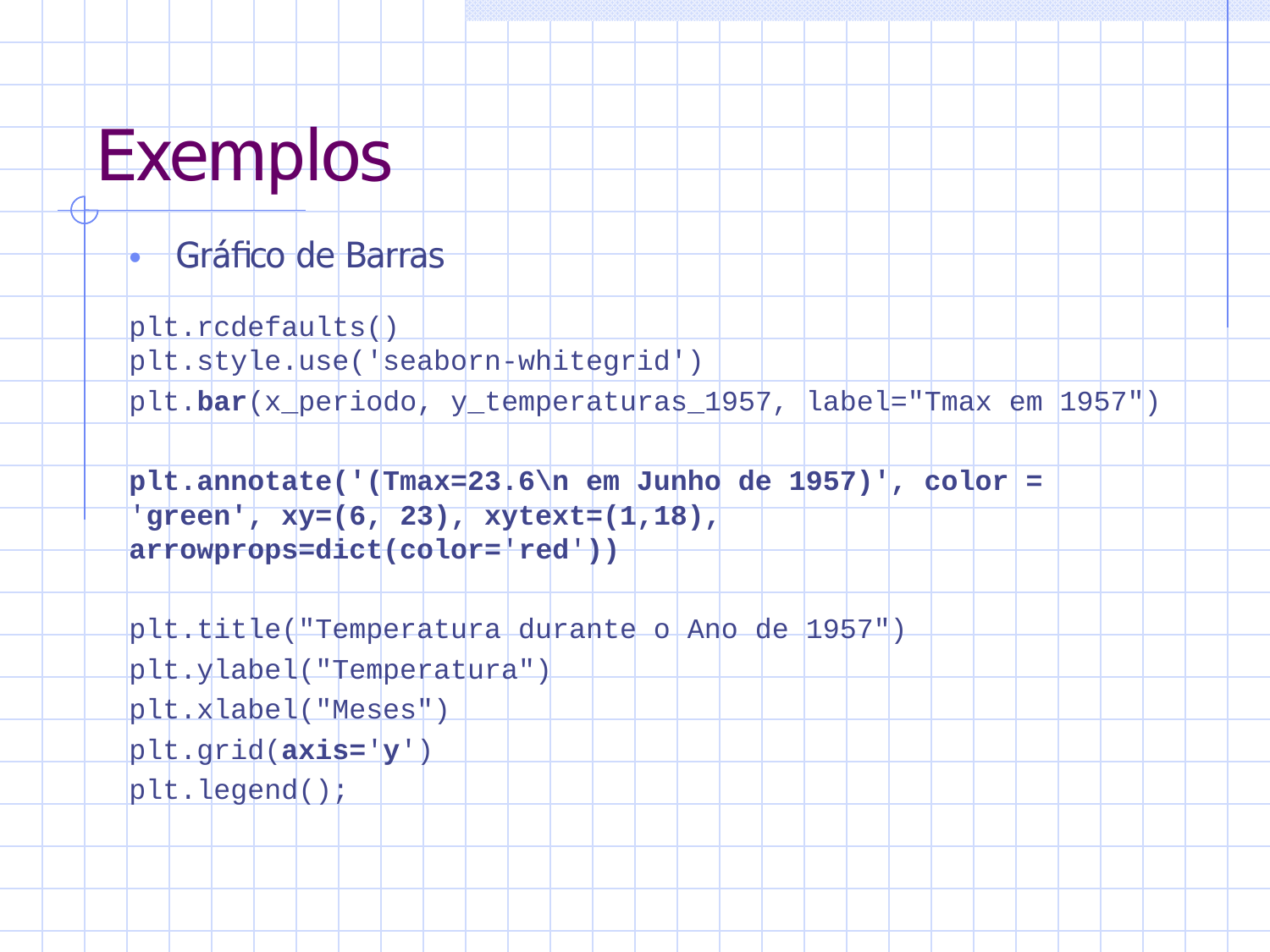

# Exemplos
Gráfico de Barras

plt.rcdefaults()
plt.style.use('seaborn-whitegrid')
plt.bar(x_periodo, y_temperaturas_1957, label="Tmax em 1957")

plt.annotate('(Tmax=23.6\n em Junho de 1957)', color = 'green', xy=(6, 23), xytext=(1,18), arrowprops=dict(color='red'))

plt.title("Temperatura durante o Ano de 1957")
plt.ylabel("Temperatura")
plt.xlabel("Meses")
plt.grid(axis='y')
plt.legend();